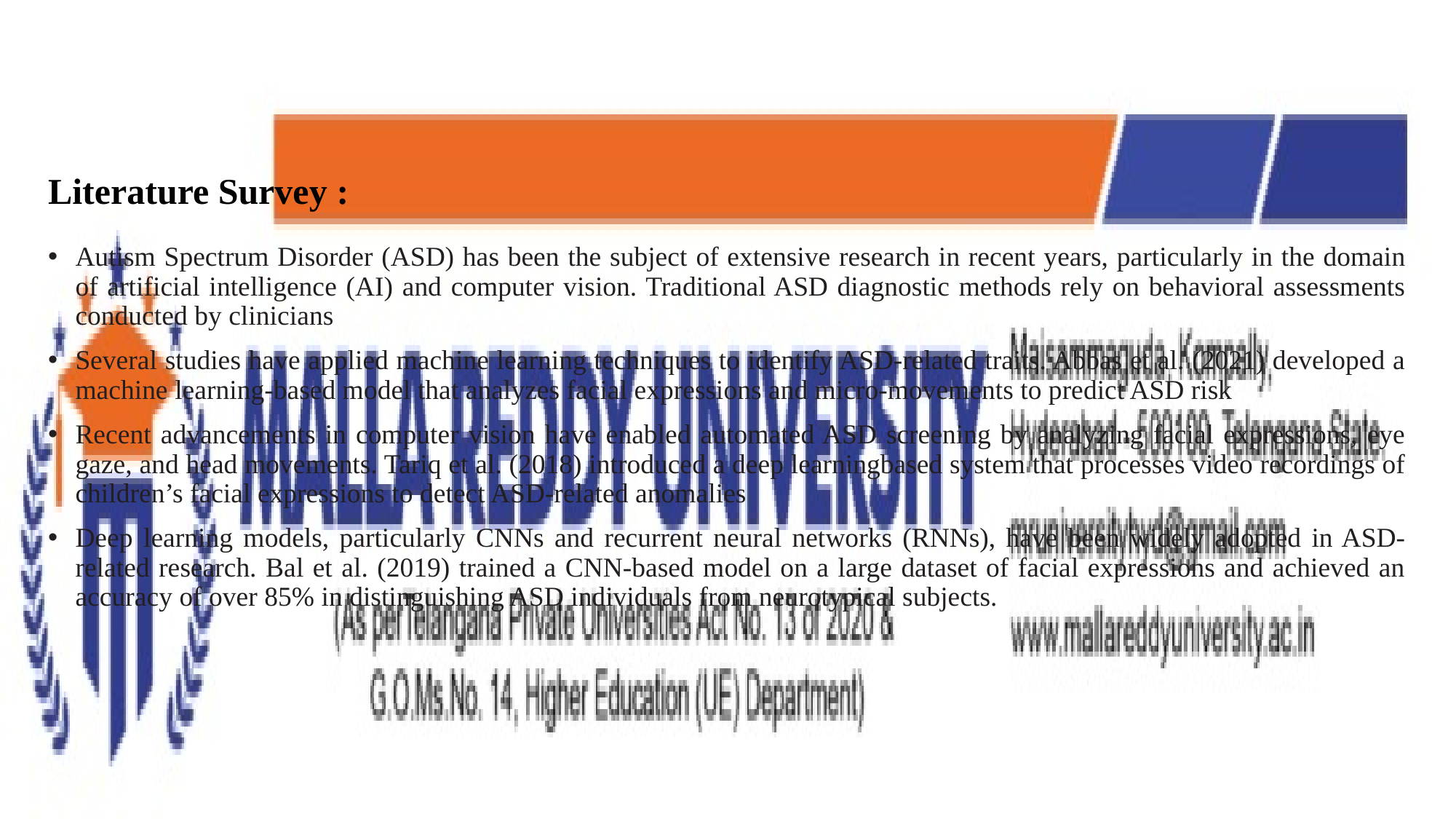

# Literature Survey :
Autism Spectrum Disorder (ASD) has been the subject of extensive research in recent years, particularly in the domain of artificial intelligence (AI) and computer vision. Traditional ASD diagnostic methods rely on behavioral assessments conducted by clinicians
Several studies have applied machine learning techniques to identify ASD-related traits. Abbas et al. (2021) developed a machine learning-based model that analyzes facial expressions and micro-movements to predict ASD risk
Recent advancements in computer vision have enabled automated ASD screening by analyzing facial expressions, eye gaze, and head movements. Tariq et al. (2018) introduced a deep learningbased system that processes video recordings of children’s facial expressions to detect ASD-related anomalies
Deep learning models, particularly CNNs and recurrent neural networks (RNNs), have been widely adopted in ASD-related research. Bal et al. (2019) trained a CNN-based model on a large dataset of facial expressions and achieved an accuracy of over 85% in distinguishing ASD individuals from neurotypical subjects.